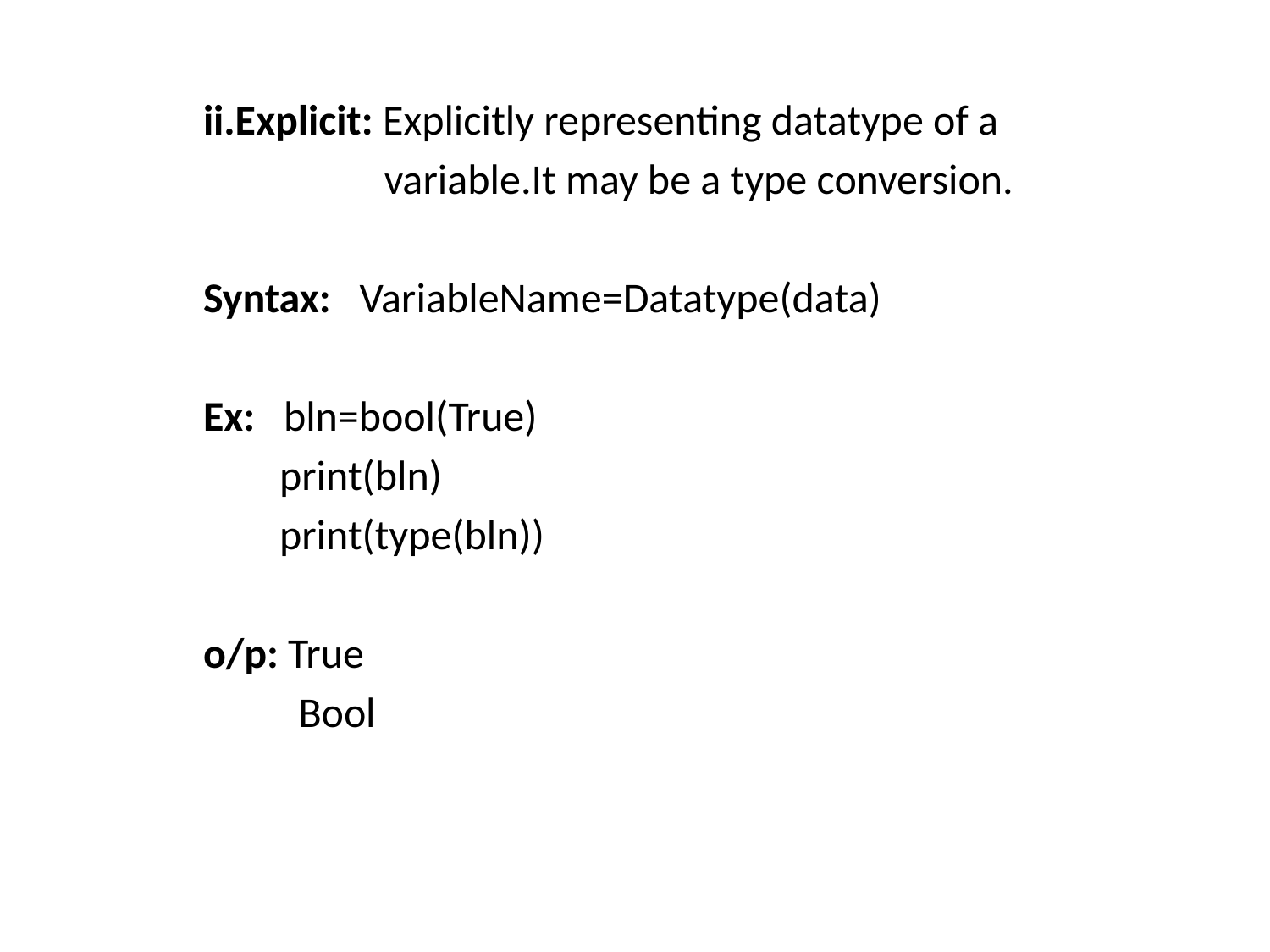

ii.Explicit: Explicitly representing datatype of a
                   variable.It may be a type conversion.

Syntax:   VariableName=Datatype(data)

Ex:   bln=bool(True)
        print(bln)
        print(type(bln))

o/p: True
          Bool